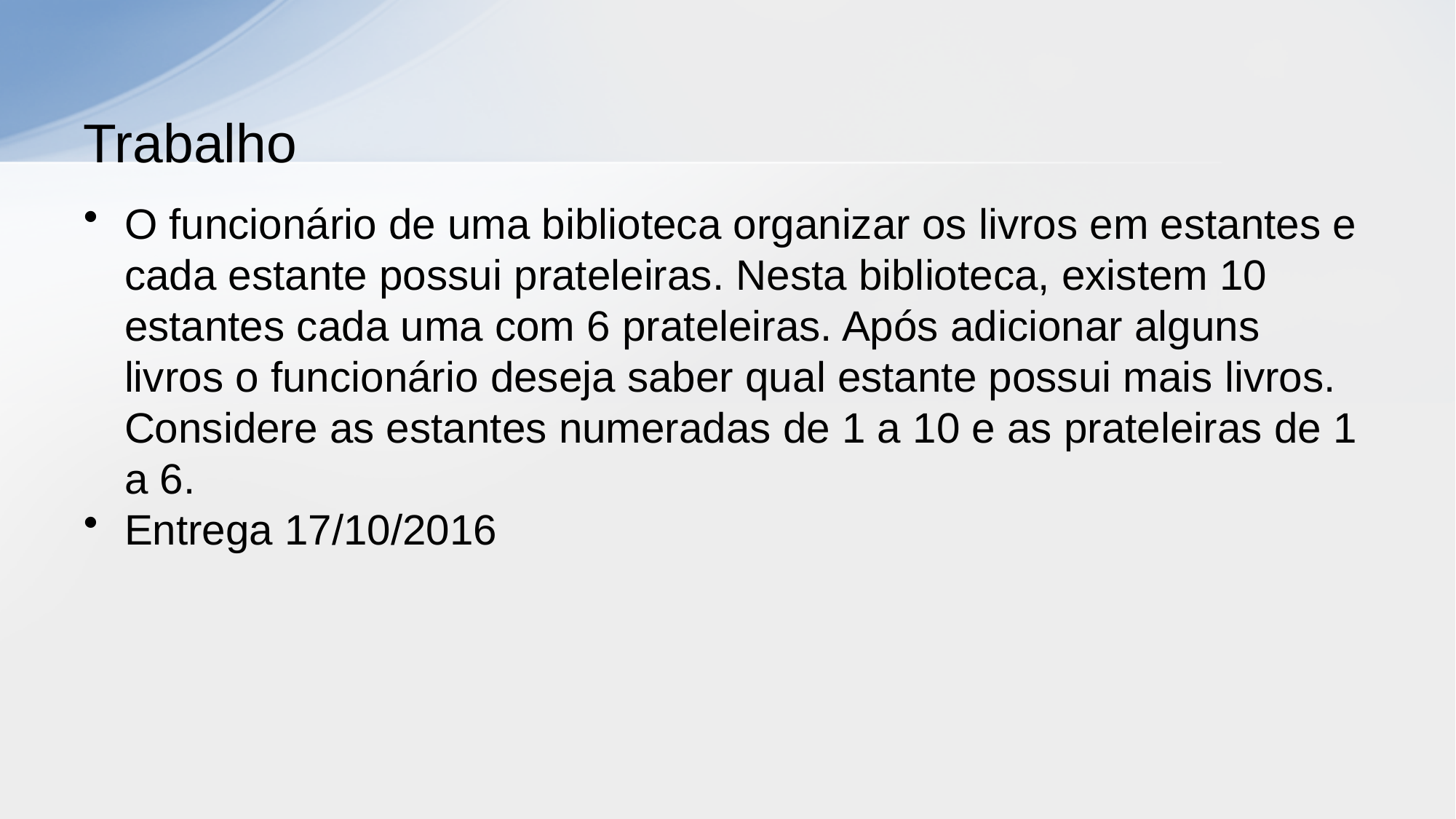

# Trabalho
O funcionário de uma biblioteca organizar os livros em estantes e cada estante possui prateleiras. Nesta biblioteca, existem 10 estantes cada uma com 6 prateleiras. Após adicionar alguns livros o funcionário deseja saber qual estante possui mais livros. Considere as estantes numeradas de 1 a 10 e as prateleiras de 1 a 6.
Entrega 17/10/2016